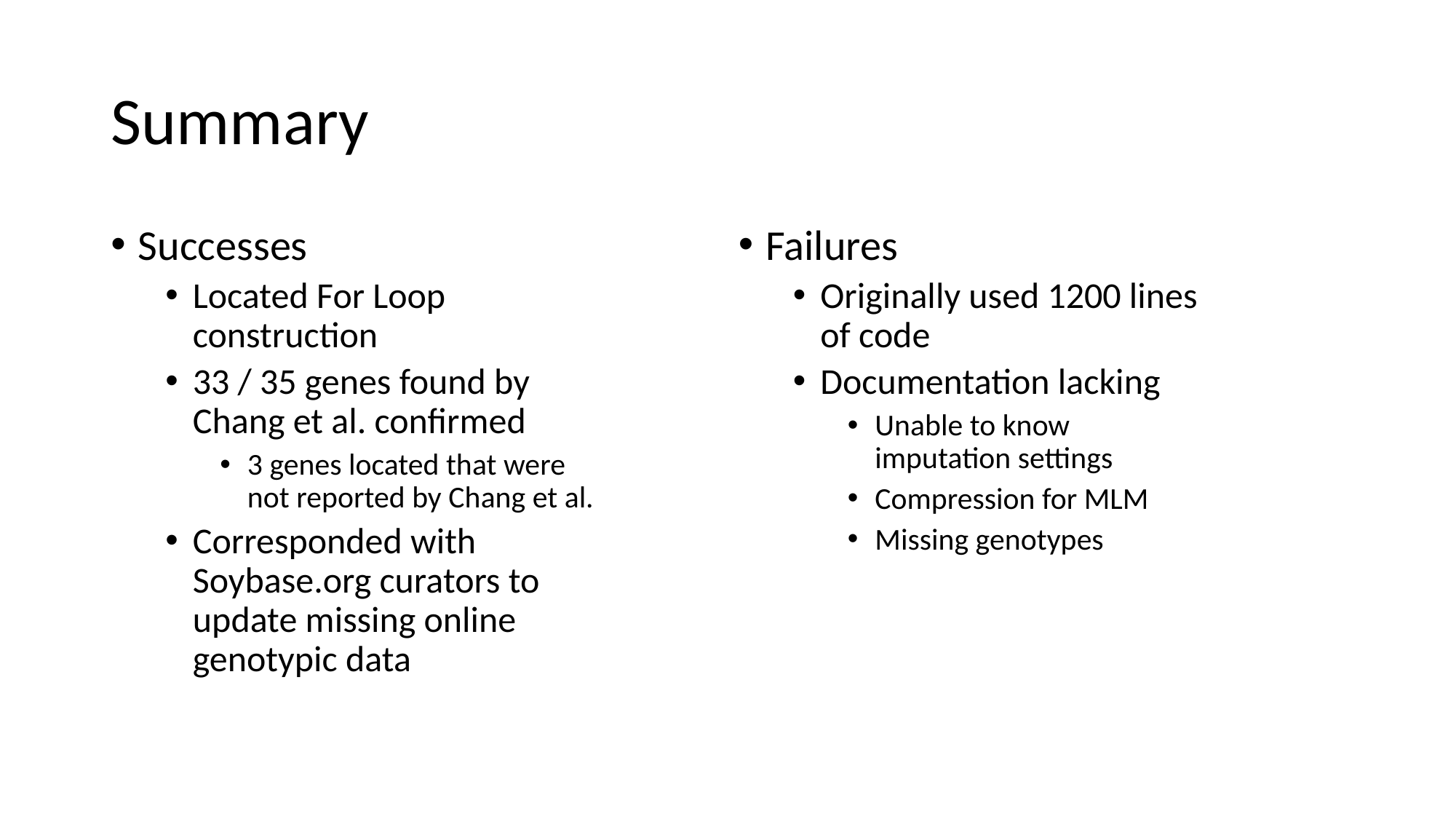

# Summary
Successes
Located For Loop construction
33 / 35 genes found by Chang et al. confirmed
3 genes located that were not reported by Chang et al.
Corresponded with Soybase.org curators to update missing online genotypic data

Failures
Originally used 1200 lines of code
Documentation lacking
Unable to know imputation settings
Compression for MLM
Missing genotypes